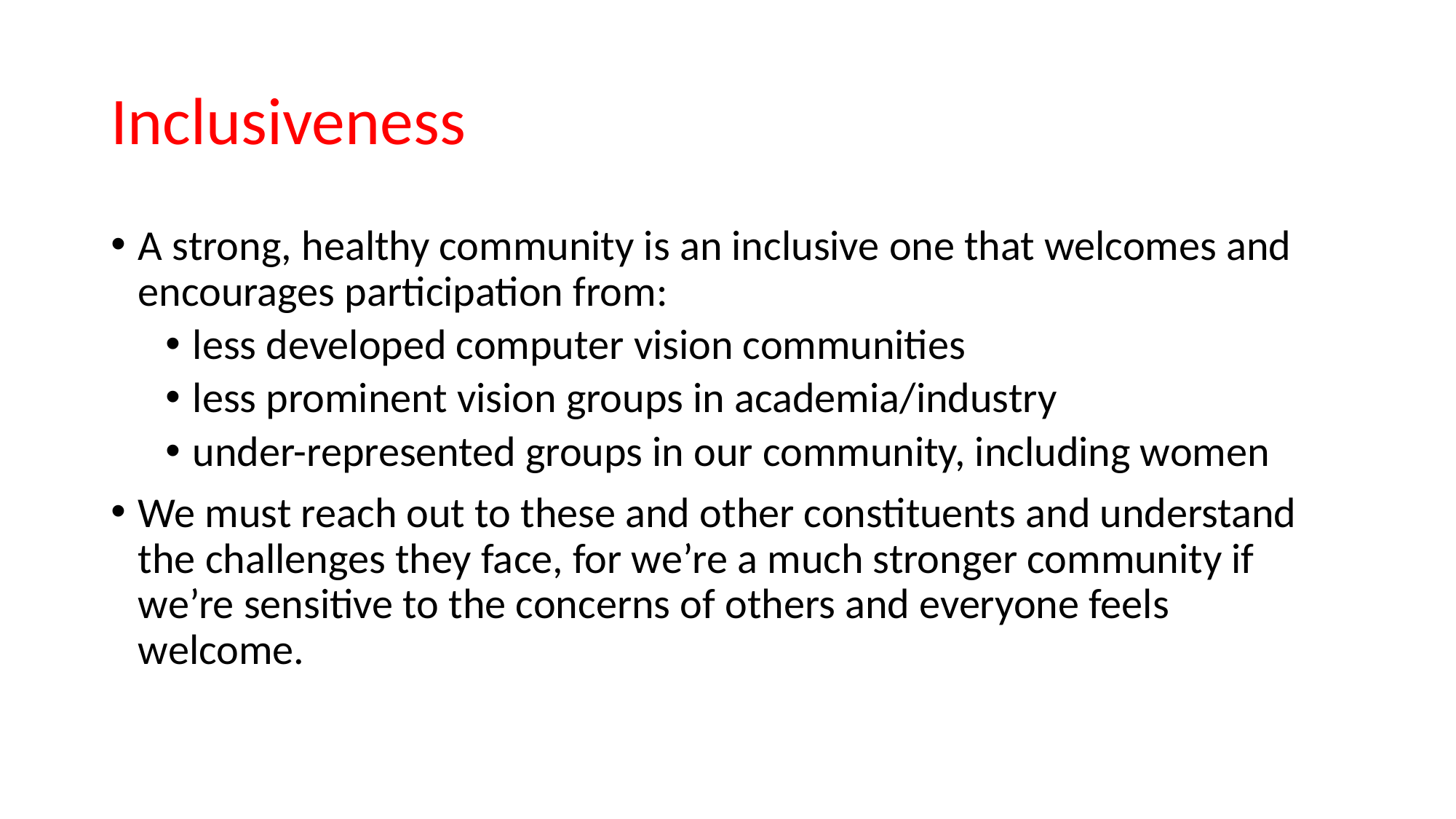

# Inclusiveness
A strong, healthy community is an inclusive one that welcomes and encourages participation from:
less developed computer vision communities
less prominent vision groups in academia/industry
under-represented groups in our community, including women
We must reach out to these and other constituents and understand the challenges they face, for we’re a much stronger community if we’re sensitive to the concerns of others and everyone feels welcome.